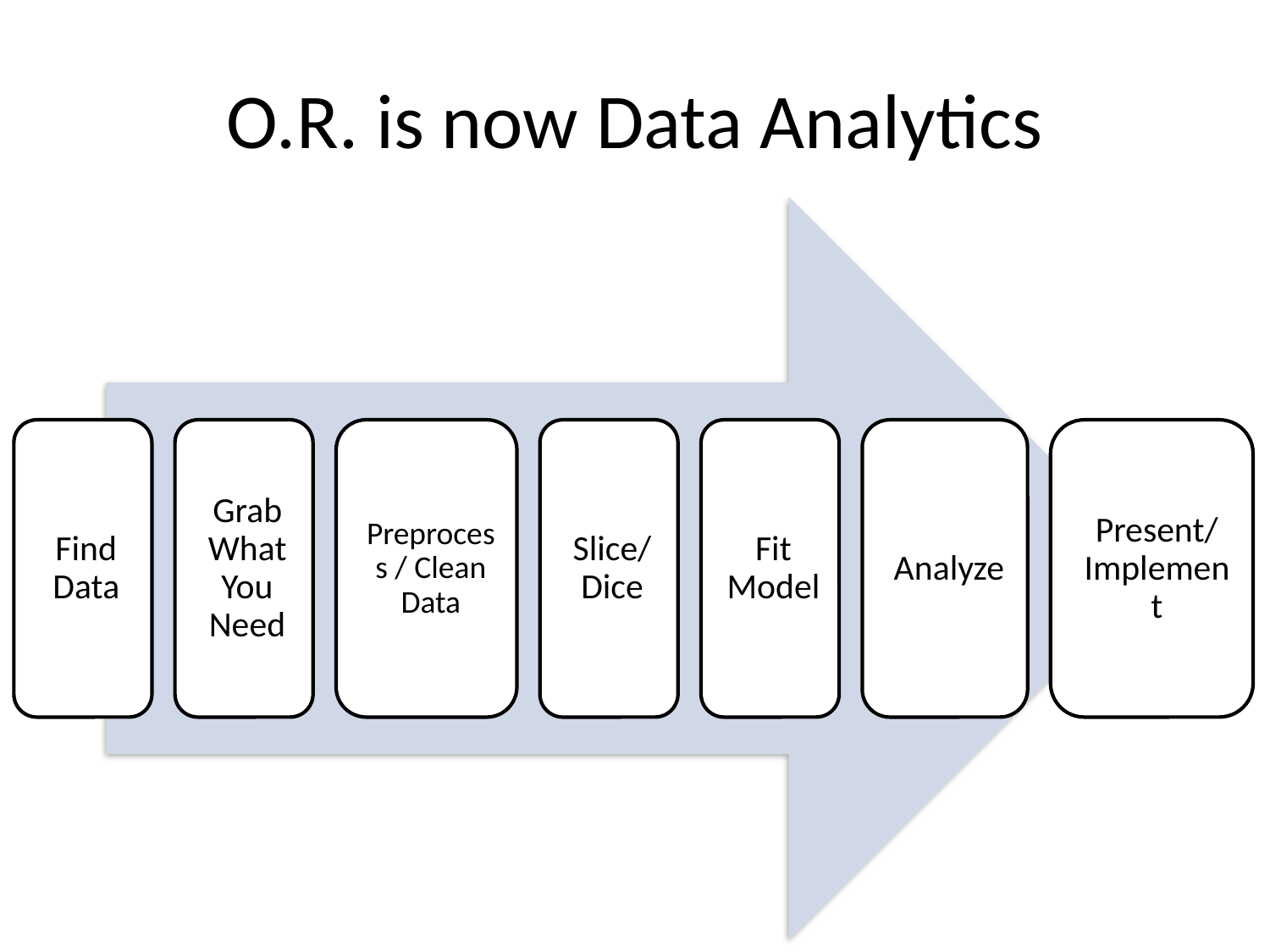

# O.R. is now Data Analytics
Find Data
Grab What You Need
Preprocess / Clean Data
Slice/Dice
Fit Model
Analyze
Present/ Implement